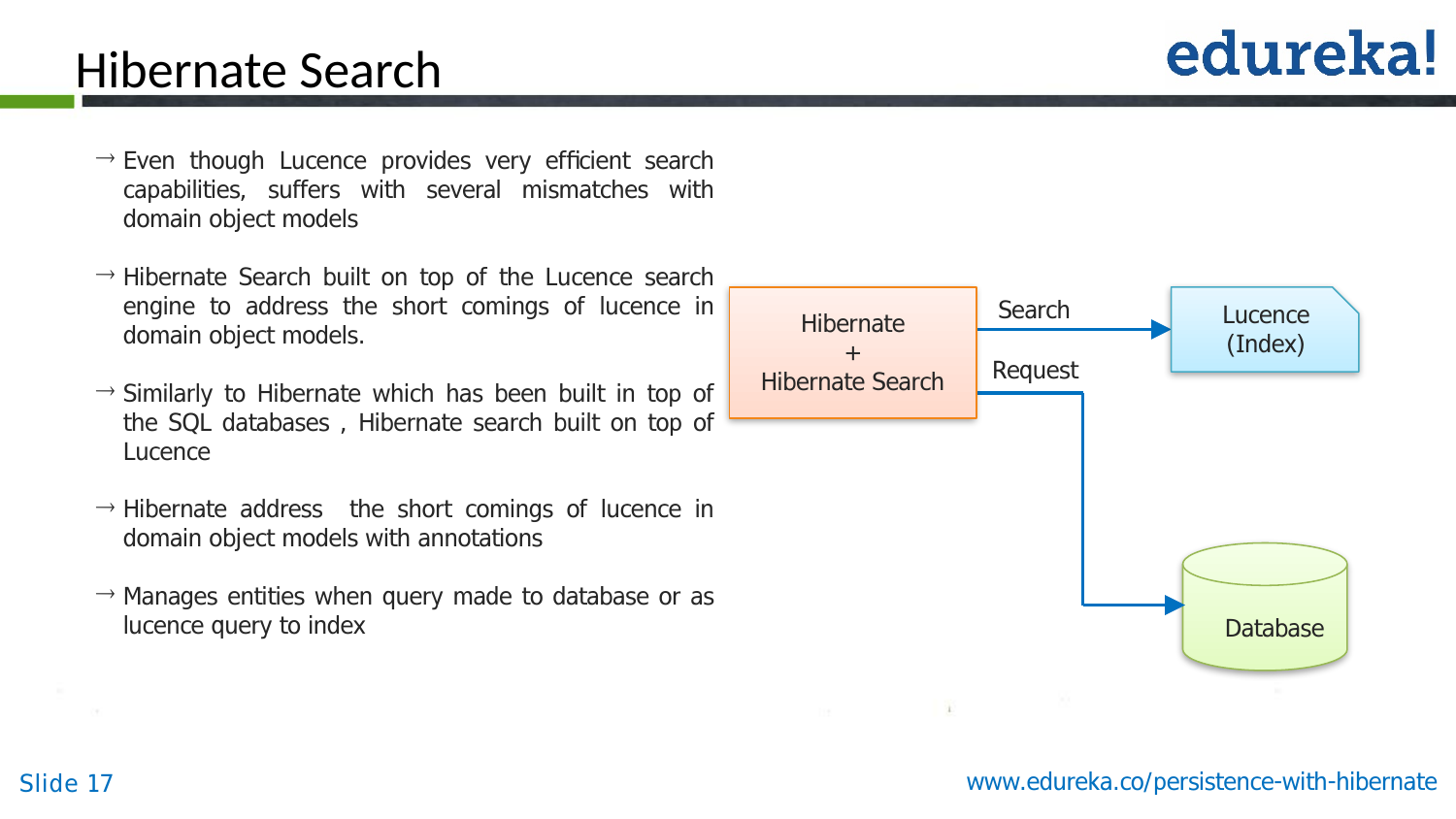

Hibernate Search
Even though Lucence provides very efficient search capabilities, suffers with several mismatches with domain object models

Hibernate Search built on top of the Lucence search engine to address the short comings of lucence in domain object models.

Similarly to Hibernate which has been built in top of the SQL databases , Hibernate search built on top of Lucence

Hibernate address  the short comings of lucence in domain object models with annotations

Manages entities when query made to database or as lucence query to index

Hibernate
+
Hibernate Search
Search

Lucence
(Index)
Request

Database